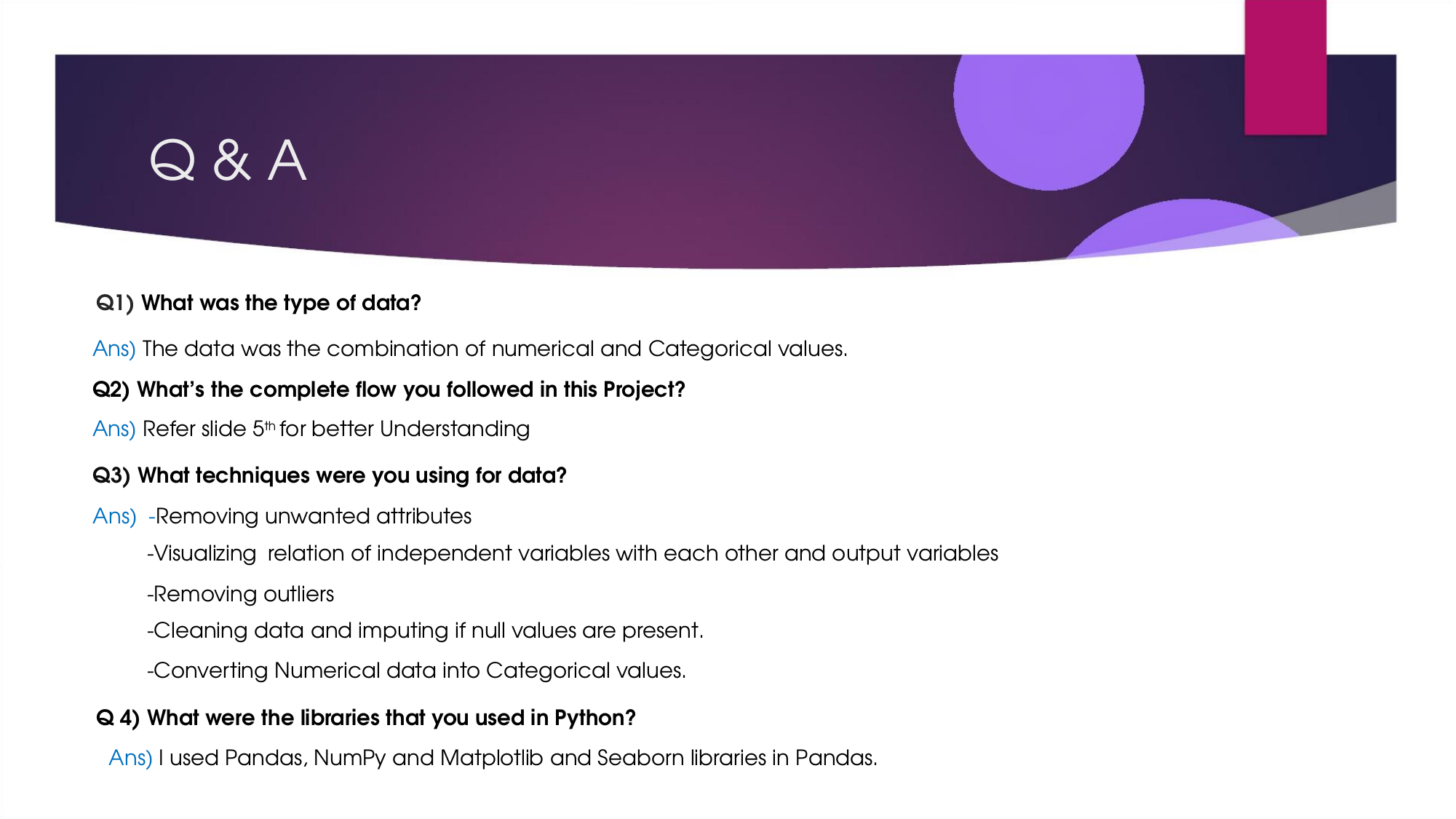

Q & A
Q1) What was the type of data?
Ans) The data was the combination of numerical and Categorical values.
Q2) What’s the complete flow you followed in this Project?
Ans) Refer slide 5th for better Understanding
Q3) What techniques were you using for data?
Ans) -Removing unwanted attributes
-Visualizing relation of independent variables with each other and output variables
-Removing outliers
-Cleaning data and imputing if null values are present.
-Converting Numerical data into Categorical values.
Q 4) What were the libraries that you used in Python?
Ans) I used Pandas, NumPy and Matplotlib and Seaborn libraries in Pandas.